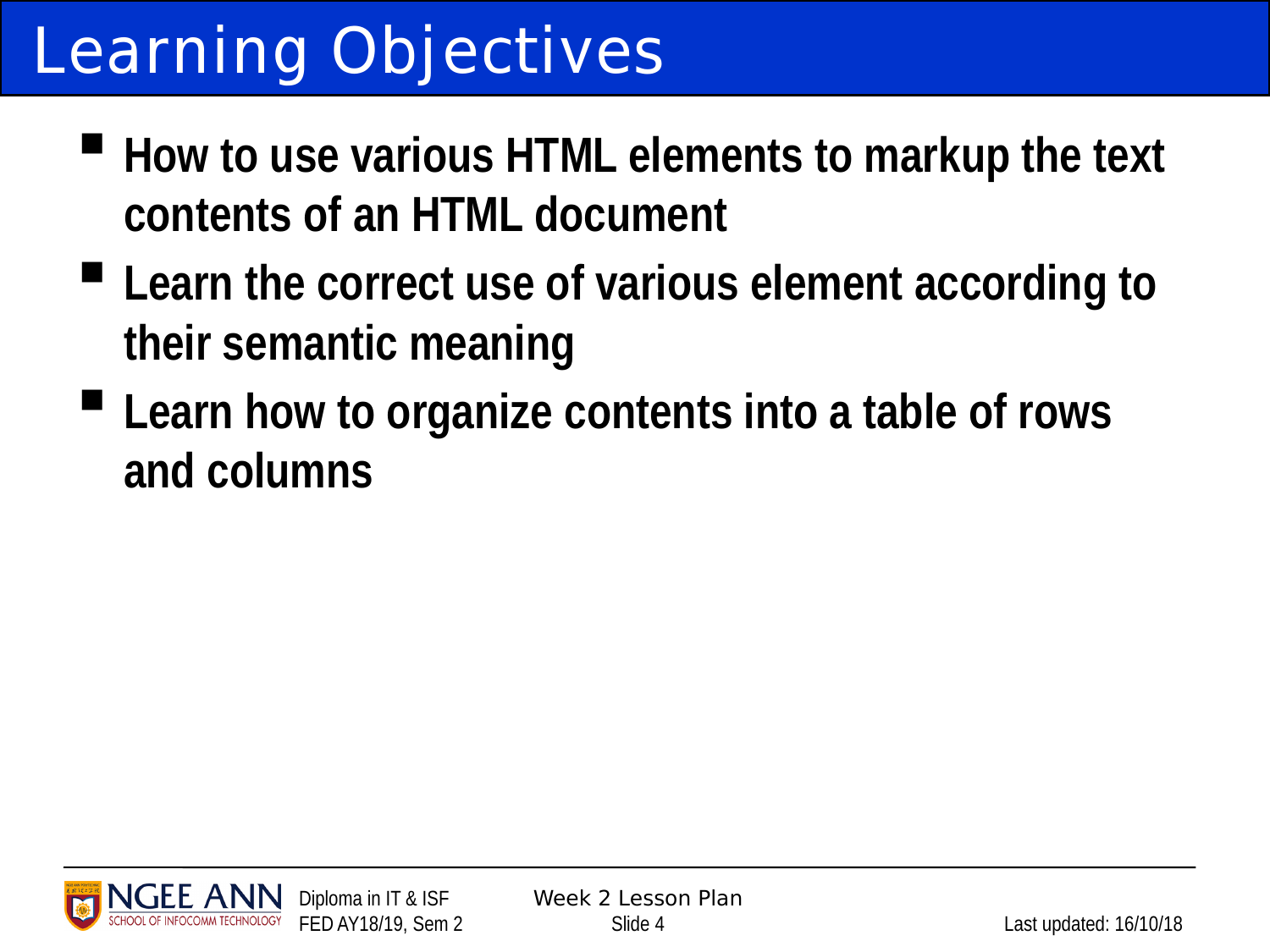

# Learning Objectives
How to use various HTML elements to markup the text contents of an HTML document
Learn the correct use of various element according to their semantic meaning
Learn how to organize contents into a table of rows and columns